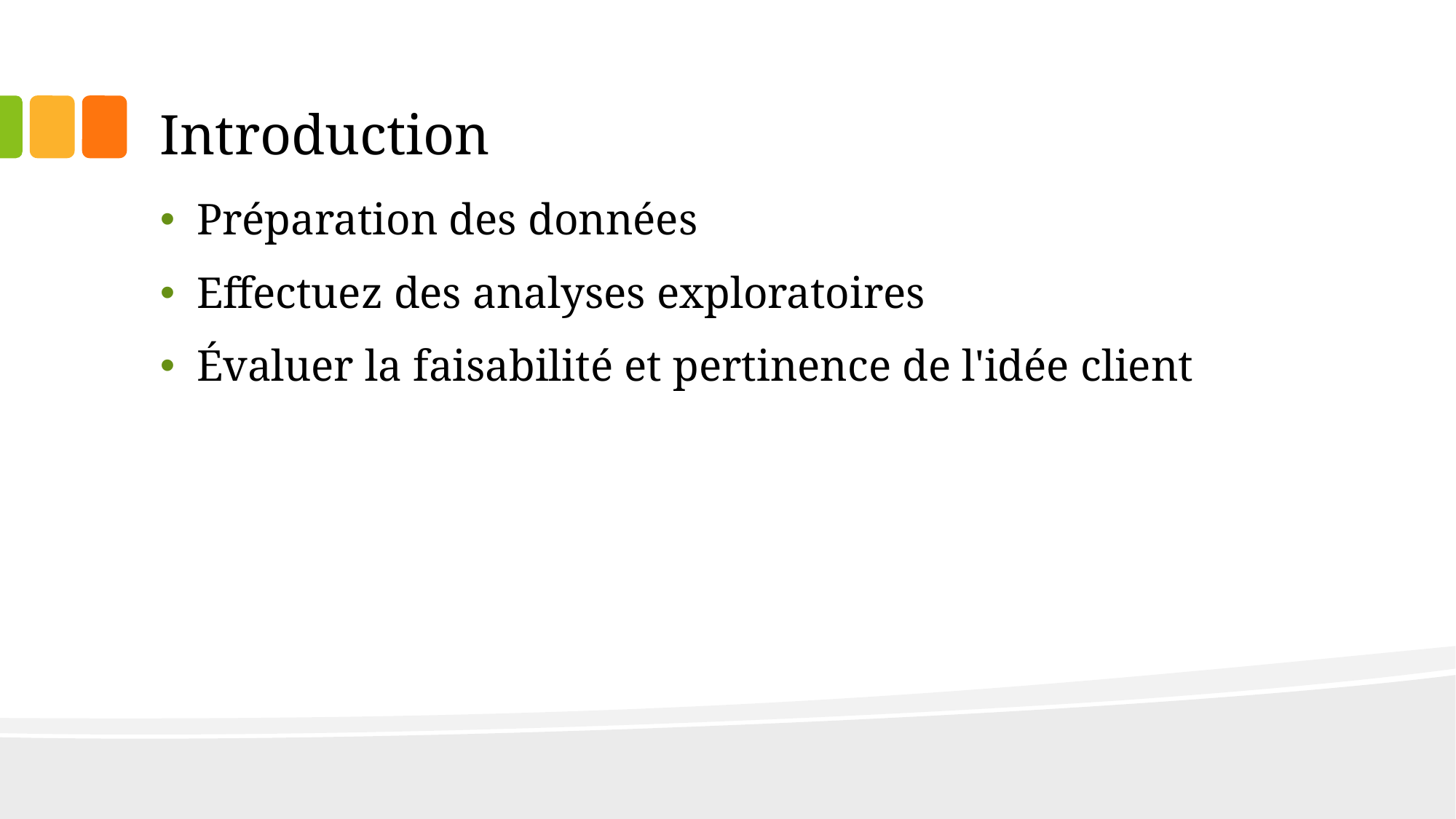

# Introduction
Préparation des données
Effectuez des analyses exploratoires
Évaluer la faisabilité et pertinence de l'idée client